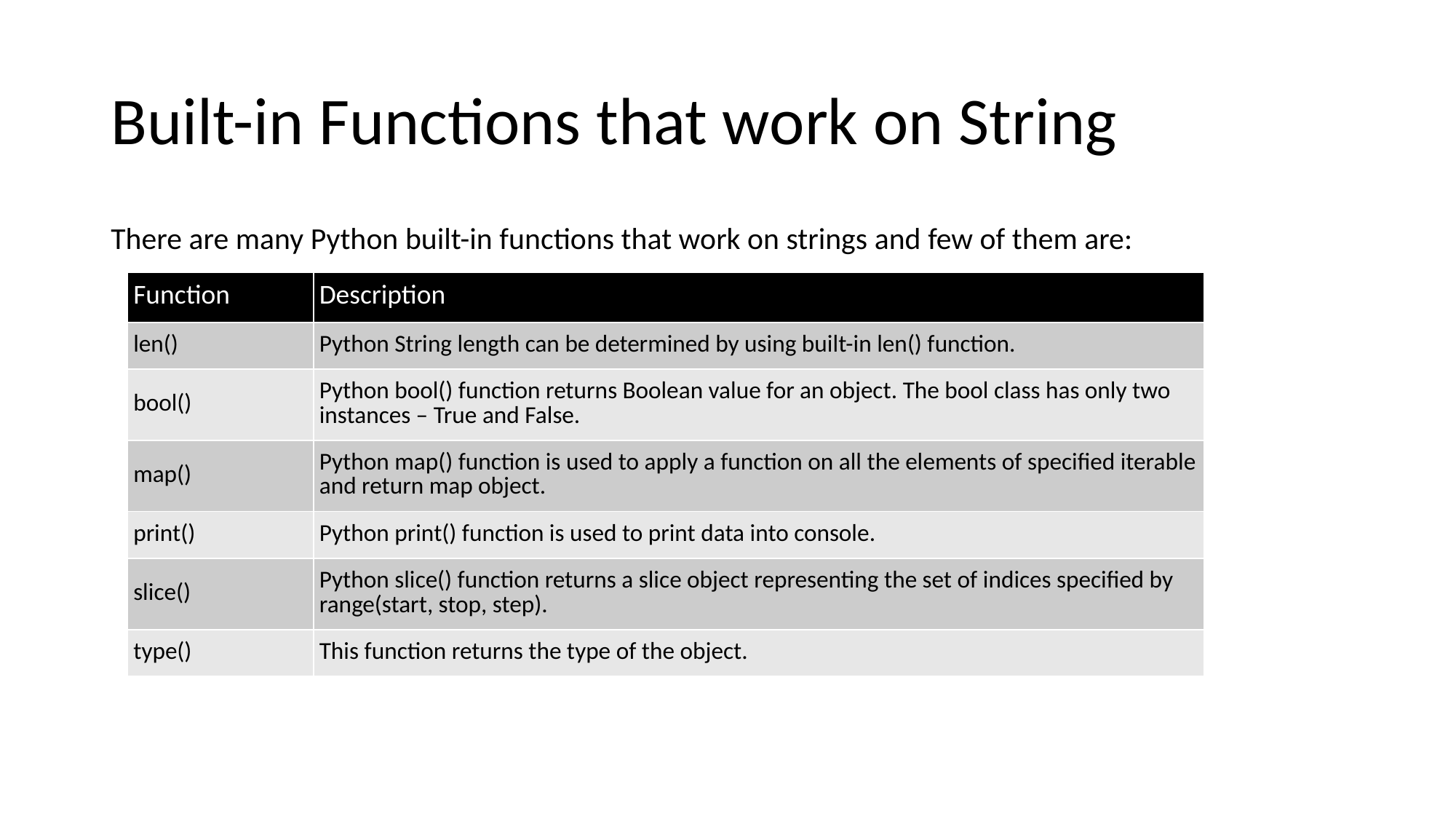

# Built-in Functions that work on String
There are many Python built-in functions that work on strings and few of them are:

| Function | Description |
| --- | --- |
| len() | Python String length can be determined by using built-in len() function. |
| bool() | Python bool() function returns Boolean value for an object. The bool class has only two instances – True and False. |
| map() | Python map() function is used to apply a function on all the elements of specified iterable and return map object. |
| print() | Python print() function is used to print data into console. |
| slice() | Python slice() function returns a slice object representing the set of indices specified by range(start, stop, step). |
| type() | This function returns the type of the object. |